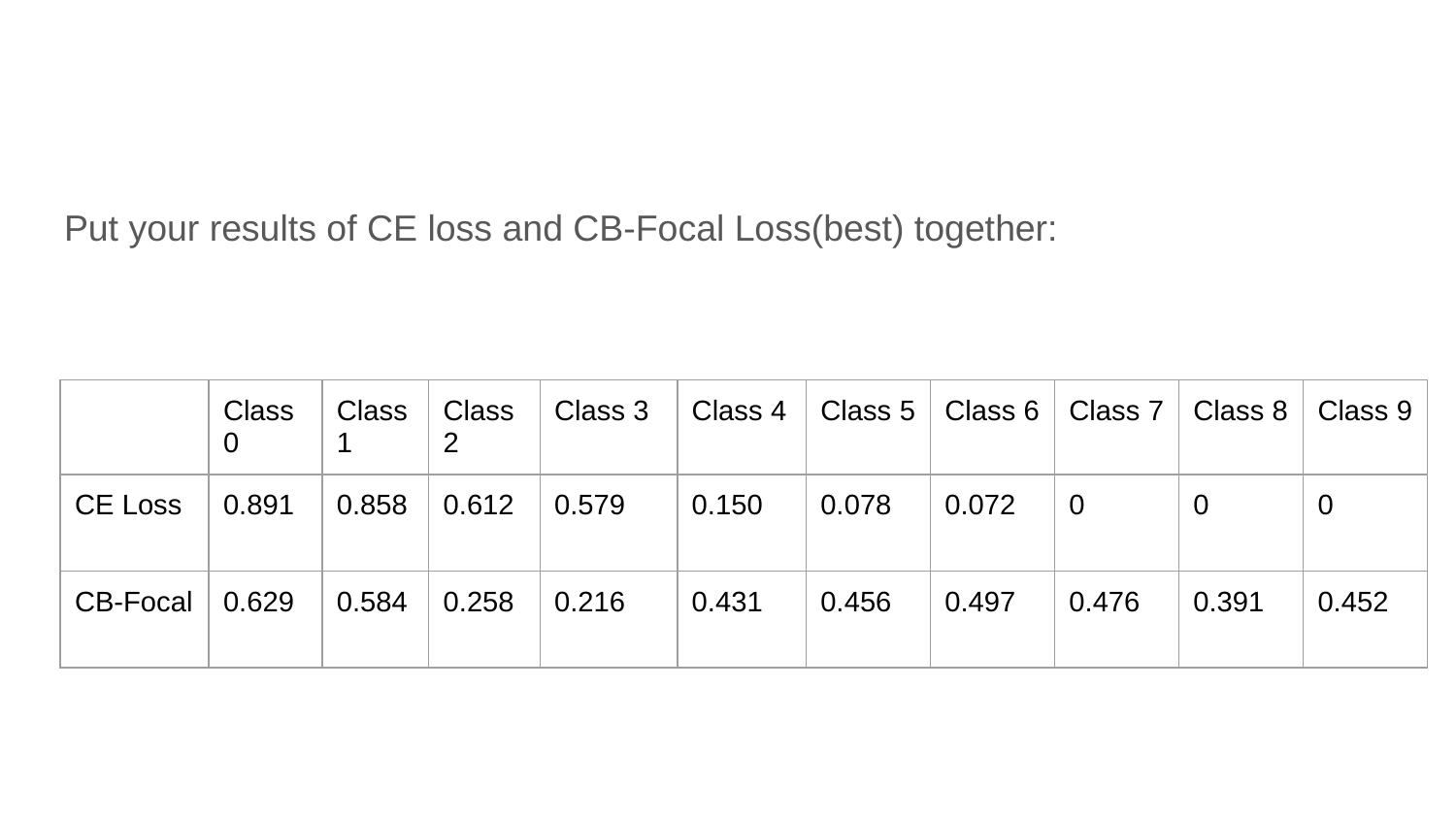

Put your results of CE loss and CB-Focal Loss(best) together:
|  | Class 0 | Class 1 | Class 2 | Class 3 | Class 4 | Class 5 | Class 6 | Class 7 | Class 8 | Class 9 |
| --- | --- | --- | --- | --- | --- | --- | --- | --- | --- | --- |
| CE Loss | 0.891 | 0.858 | 0.612 | 0.579 | 0.150 | 0.078 | 0.072 | 0 | 0 | 0 |
| CB-Focal | 0.629 | 0.584 | 0.258 | 0.216 | 0.431 | 0.456 | 0.497 | 0.476 | 0.391 | 0.452 |